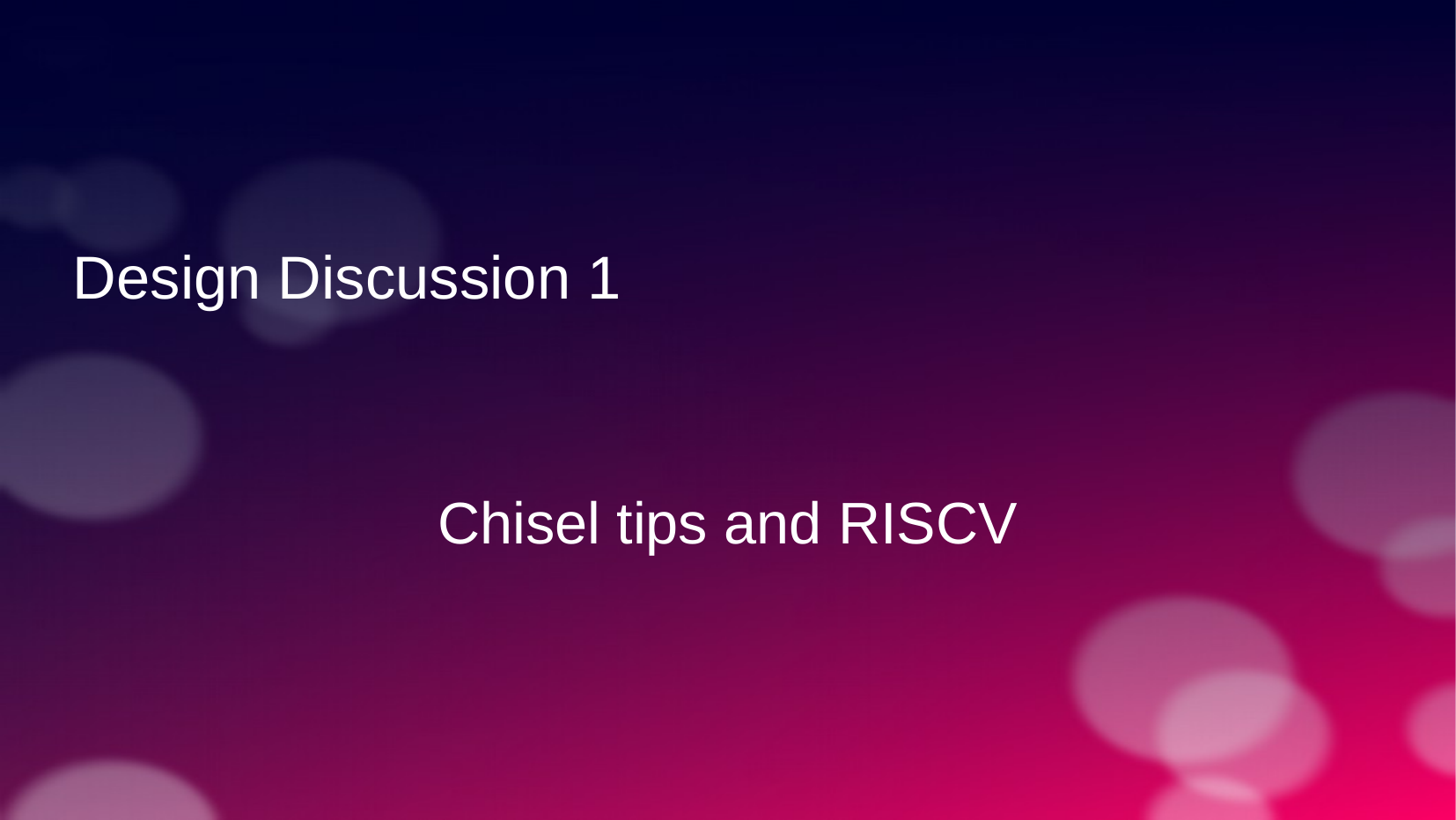

Design Discussion 1
Chisel tips and RISCV